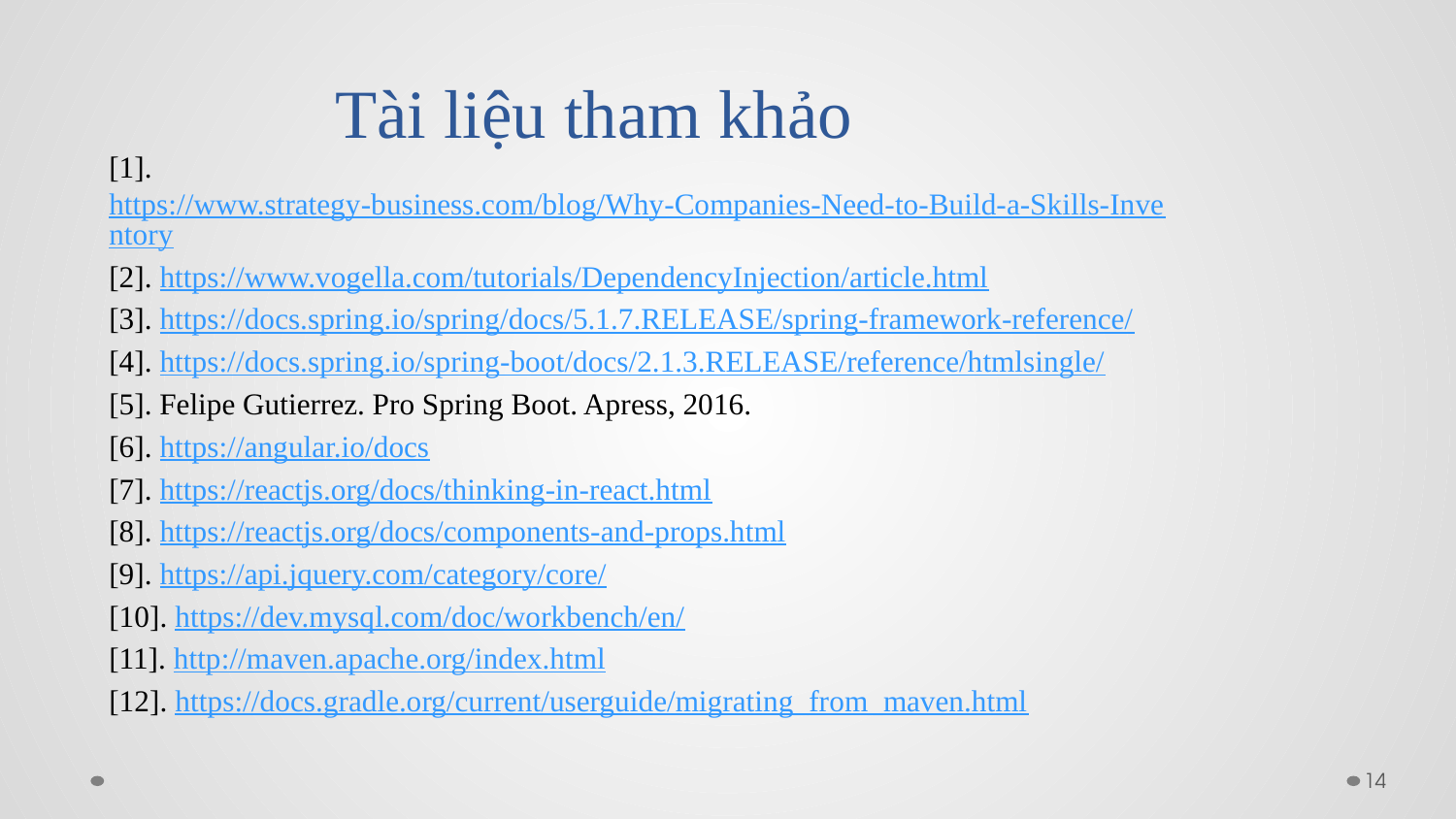

# Tài liệu tham khảo
[1]. https://www.strategy-business.com/blog/Why-Companies-Need-to-Build-a-Skills-Inventory
[2]. https://www.vogella.com/tutorials/DependencyInjection/article.html
[3]. https://docs.spring.io/spring/docs/5.1.7.RELEASE/spring-framework-reference/
[4]. https://docs.spring.io/spring-boot/docs/2.1.3.RELEASE/reference/htmlsingle/
[5]. Felipe Gutierrez. Pro Spring Boot. Apress, 2016.
[6]. https://angular.io/docs
[7]. https://reactjs.org/docs/thinking-in-react.html
[8]. https://reactjs.org/docs/components-and-props.html
[9]. https://api.jquery.com/category/core/
[10]. https://dev.mysql.com/doc/workbench/en/
[11]. http://maven.apache.org/index.html
[12]. https://docs.gradle.org/current/userguide/migrating_from_maven.html
14